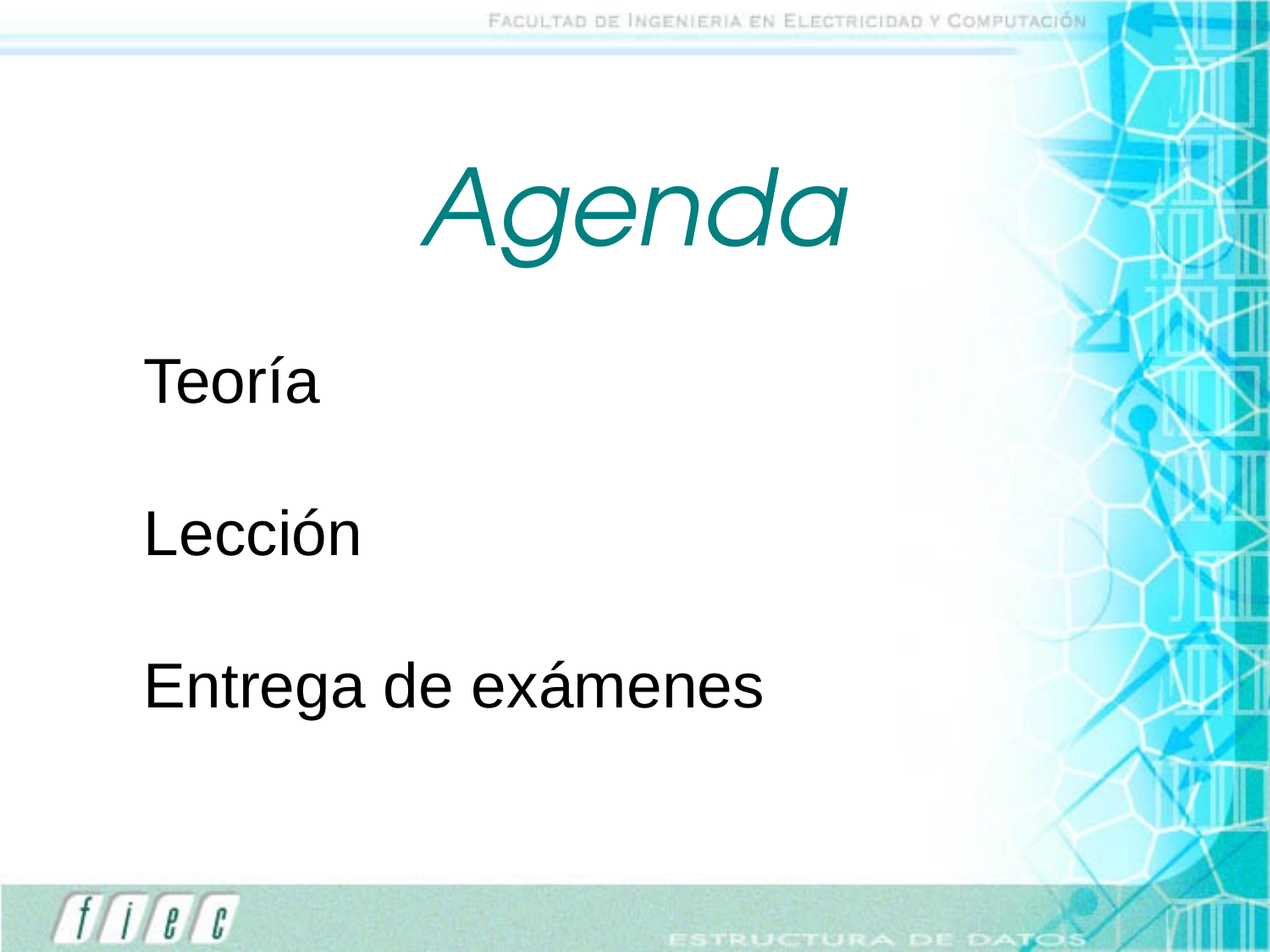

# Agenda
Teoría

Lección

Entrega de exámenes